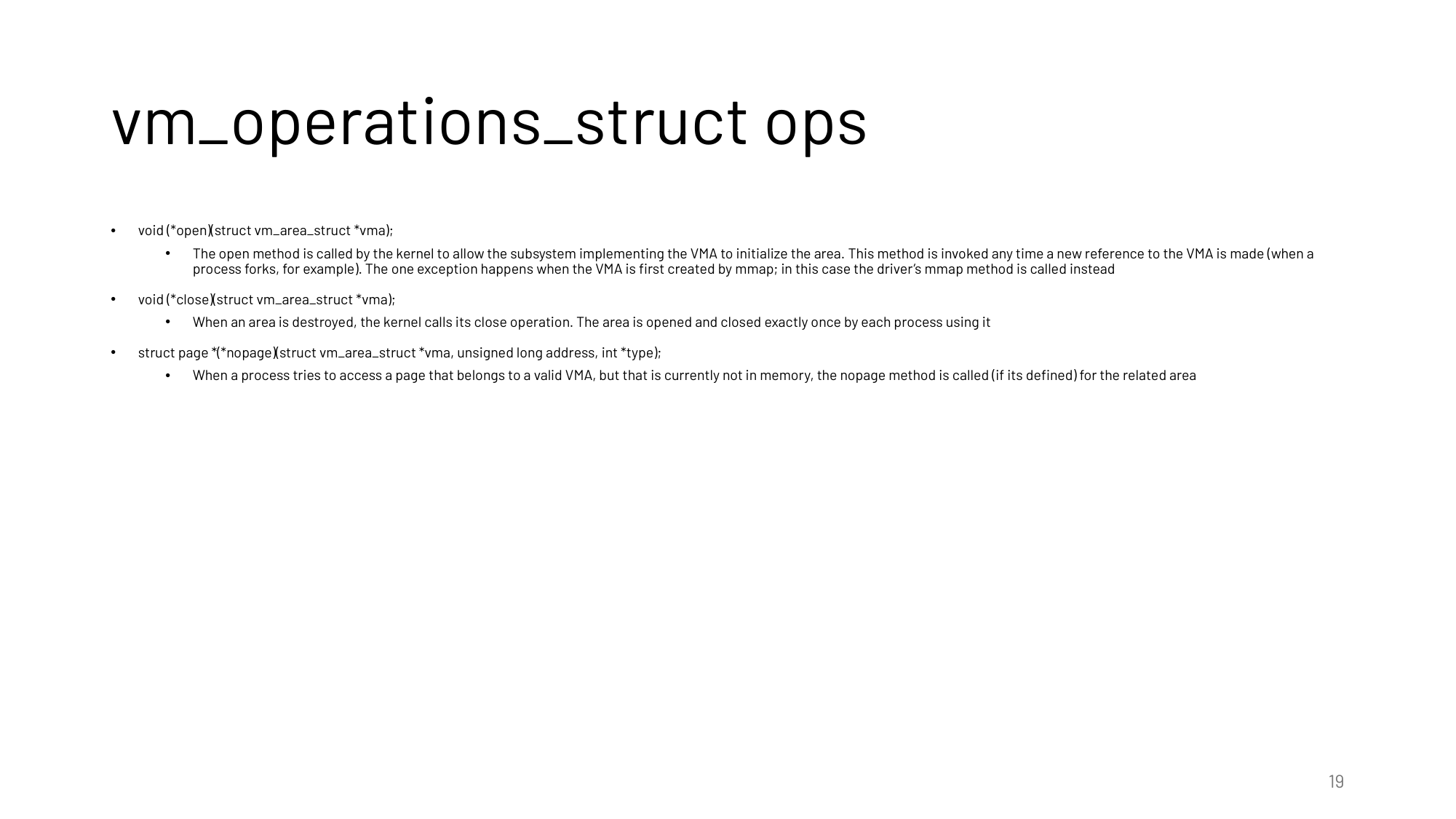

# vm_operations_struct ops
void (*open)(struct vm_area_struct *vma);
The open method is called by the kernel to allow the subsystem implementing the VMA to initialize the area. This method is invoked any time a new reference to the VMA is made (when a process forks, for example). The one exception happens when the VMA is first created by mmap; in this case the driver’s mmap method is called instead
void (*close)(struct vm_area_struct *vma);
When an area is destroyed, the kernel calls its close operation. The area is opened and closed exactly once by each process using it
struct page *(*nopage)(struct vm_area_struct *vma, unsigned long address, int *type);
When a process tries to access a page that belongs to a valid VMA, but that is currently not in memory, the nopage method is called (if its defined) for the related area

19